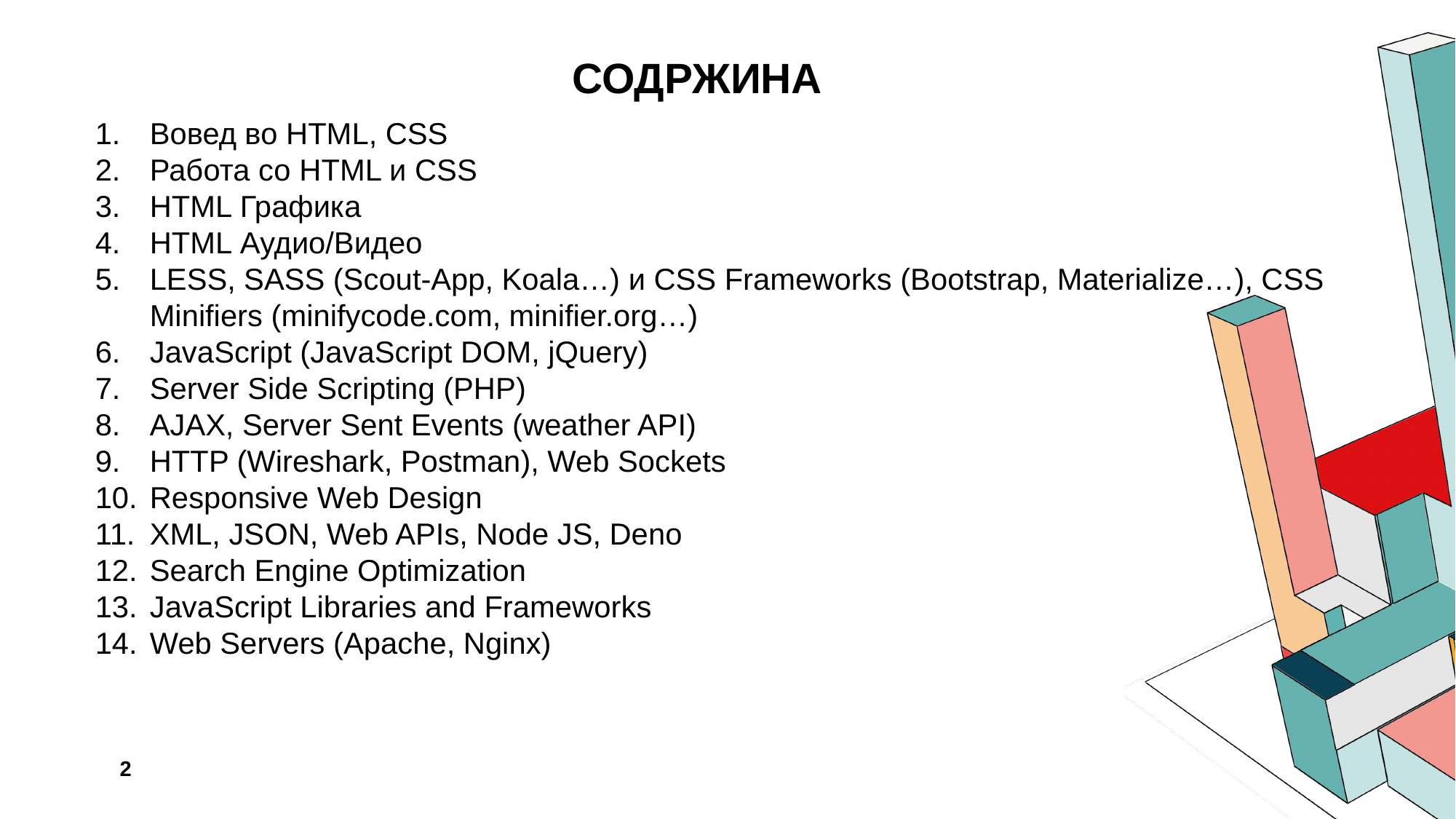

# СОДРЖИНА
Вовед во HTML, CSS
Работа со HTML и CSS
HTML Графика
HTML Аудио/Видео
LESS, SASS (Scout-App, Koala…) и CSS Frameworks (Bootstrap, Materialize…), CSS Minifiers (minifycode.com, minifier.org…)
JavaScript (JavaScript DOM, jQuery)
Server Side Scripting (PHP)
AJAX, Server Sent Events (weather API)
HTTP (Wireshark, Postman), Web Sockets
Responsive Web Design
XML, JSON, Web APIs, Node JS, Deno
Search Engine Optimization
JavaScript Libraries and Frameworks
Web Servers (Apache, Nginx)

2